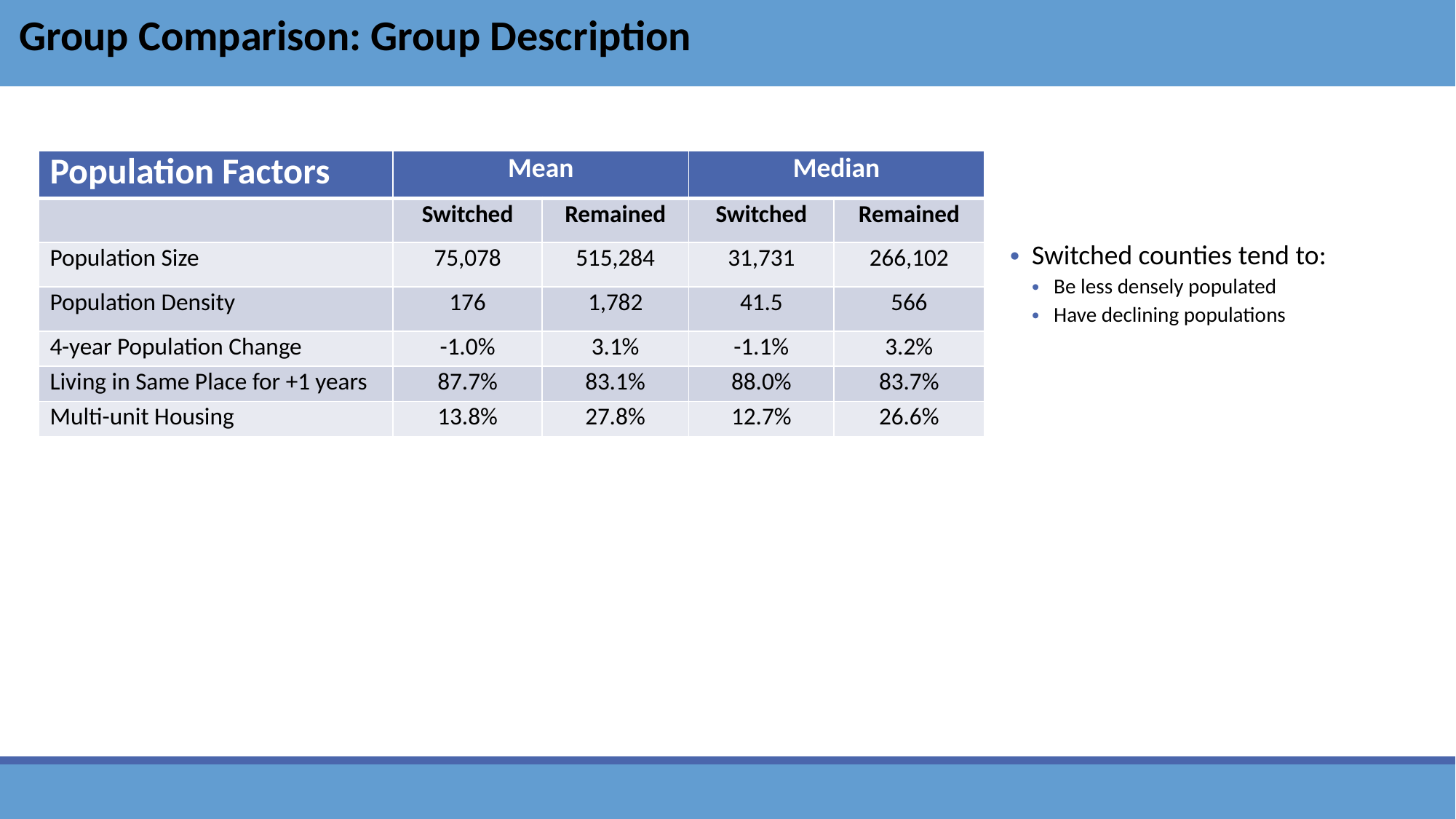

Group Comparison: Group Description
| Population Factors | Mean |  | Median |  |
| --- | --- | --- | --- | --- |
|  | Switched | Remained | Switched | Remained |
| Population Size | 75,078 | 515,284 | 31,731 | 266,102 |
| Population Density | 176 | 1,782 | 41.5 | 566 |
| 4-year Population Change | -1.0% | 3.1% | -1.1% | 3.2% |
| Living in Same Place for +1 years | 87.7% | 83.1% | 88.0% | 83.7% |
| Multi-unit Housing | 13.8% | 27.8% | 12.7% | 26.6% |

Switched counties tend to:
Be less densely populated
Have declining populations